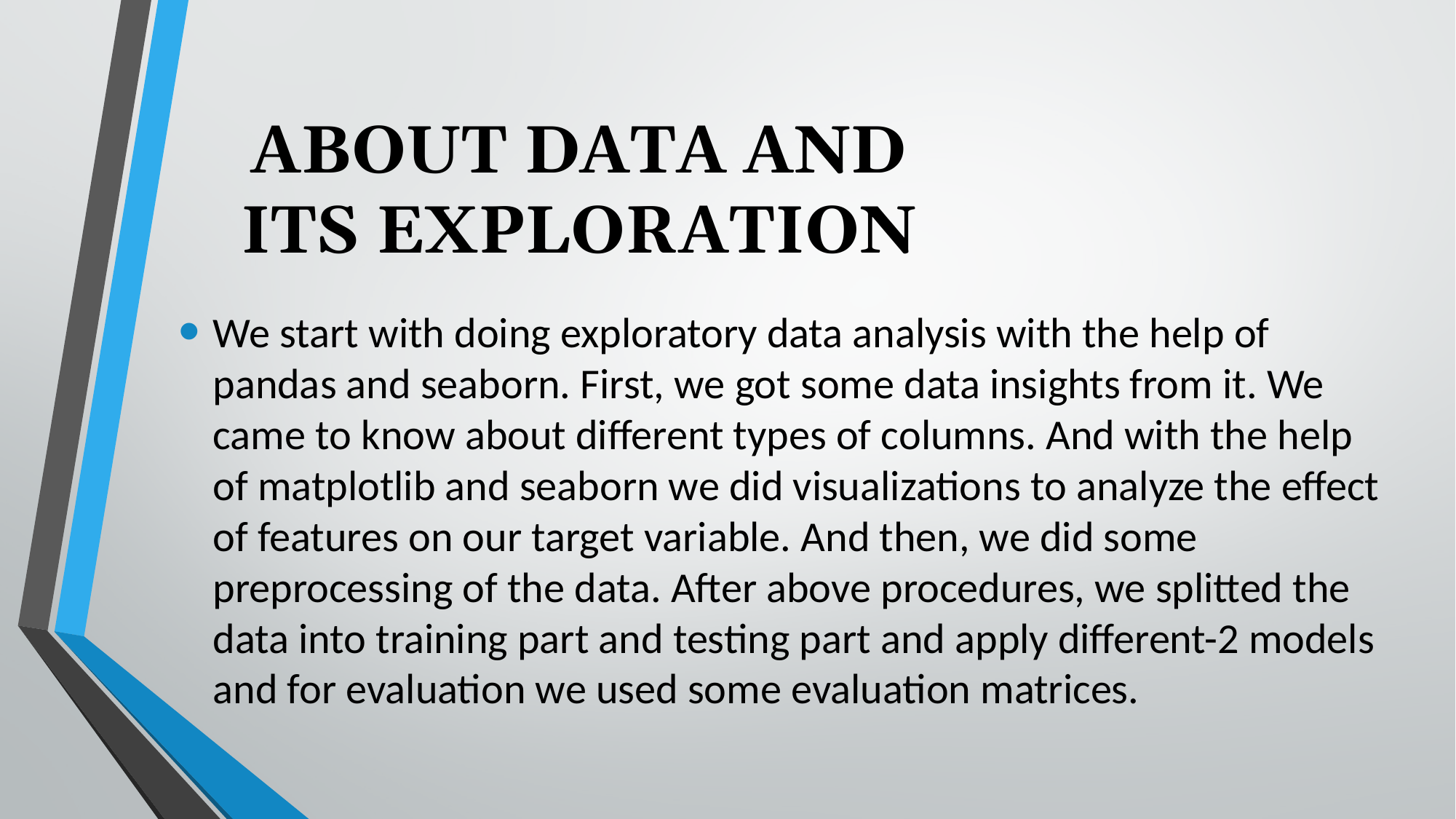

# ABOUT DATA AND ITS EXPLORATION
We start with doing exploratory data analysis with the help of pandas and seaborn. First, we got some data insights from it. We came to know about different types of columns. And with the help of matplotlib and seaborn we did visualizations to analyze the effect of features on our target variable. And then, we did some preprocessing of the data. After above procedures, we splitted the data into training part and testing part and apply different-2 models and for evaluation we used some evaluation matrices.